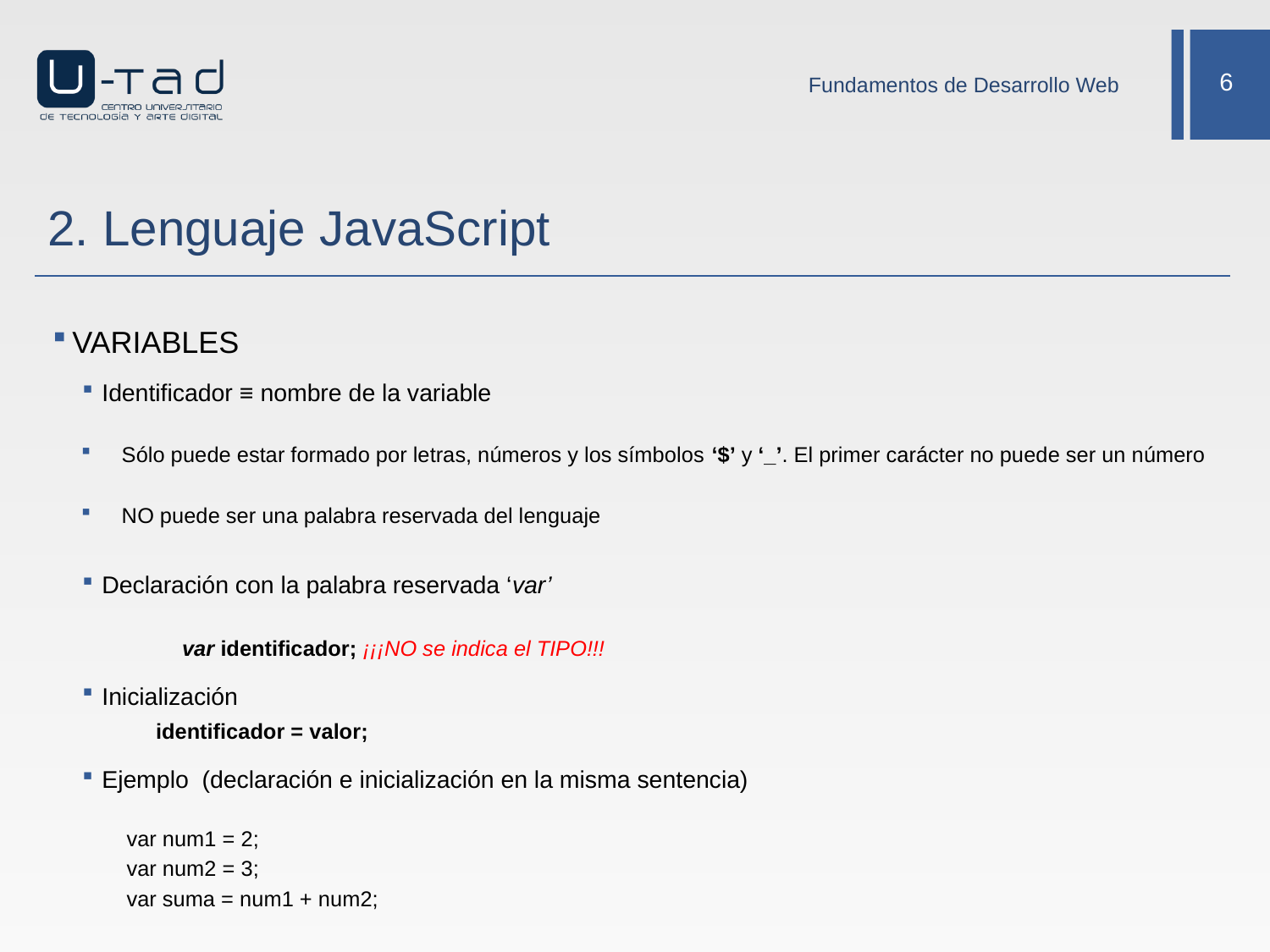

Fundamentos de Desarrollo Web
# 2. Lenguaje JavaScript
VARIABLES

Identificador ≡ nombre de la variable

Sólo puede estar formado por letras, números y los símbolos ‘$’ y ‘_’. El primer carácter no puede ser un número

NO puede ser una palabra reservada del lenguaje

Declaración con la palabra reservada ‘var’

		              var identificador; ¡¡¡NO se indica el TIPO!!!

Inicialización
		           identificador = valor;

Ejemplo  (declaración e inicialización en la misma sentencia)

	var num1 = 2;
	var num2 = 3;
	var suma = num1 + num2;